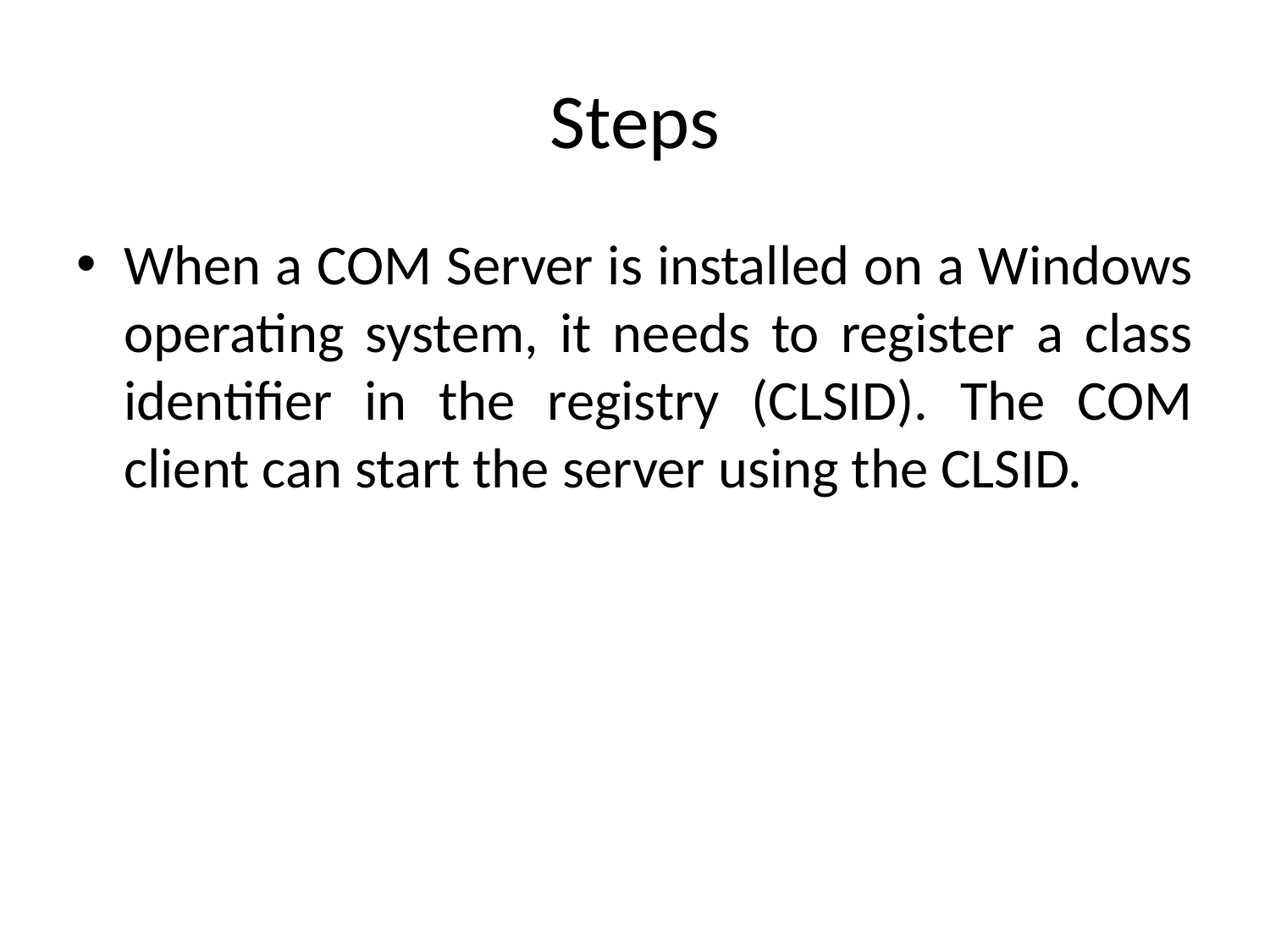

# Steps
When a COM Server is installed on a Windows operating system, it needs to register a class identifier in the registry (CLSID). The COM client can start the server using the CLSID.